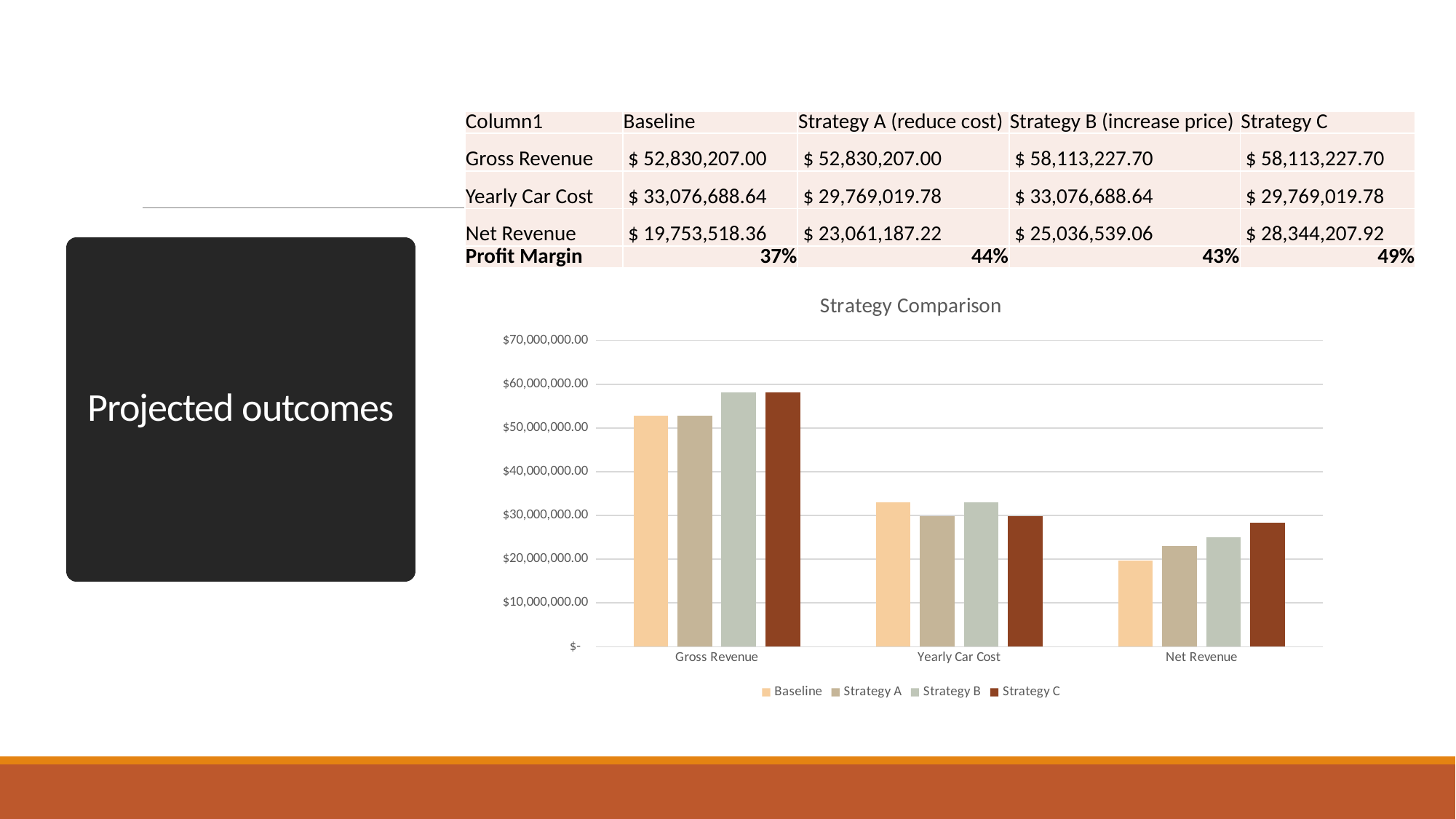

| Column1 | Baseline | Strategy A (reduce cost) | Strategy B (increase price) | Strategy C |
| --- | --- | --- | --- | --- |
| Gross Revenue | $ 52,830,207.00 | $ 52,830,207.00 | $ 58,113,227.70 | $ 58,113,227.70 |
| Yearly Car Cost | $ 33,076,688.64 | $ 29,769,019.78 | $ 33,076,688.64 | $ 29,769,019.78 |
| Net Revenue | $ 19,753,518.36 | $ 23,061,187.22 | $ 25,036,539.06 | $ 28,344,207.92 |
| Profit Margin | 37% | 44% | 43% | 49% |
# Projected outcomes

### Chart: Strategy Comparison

| Category | Baseline | Strategy A | Strategy B | Strategy C |
|---|---|---|---|---|
| Gross Revenue | 52830207.0 | 52830207.0 | 58113227.7 | 58113227.7 |
| Yearly Car Cost | 33076688.639999952 | 29769019.775999956 | 33076688.639999952 | 29769019.775999956 |
| Net Revenue | 19753518.360000048 | 23061187.224000044 | 25036539.06000005 | 28344207.924000047 |